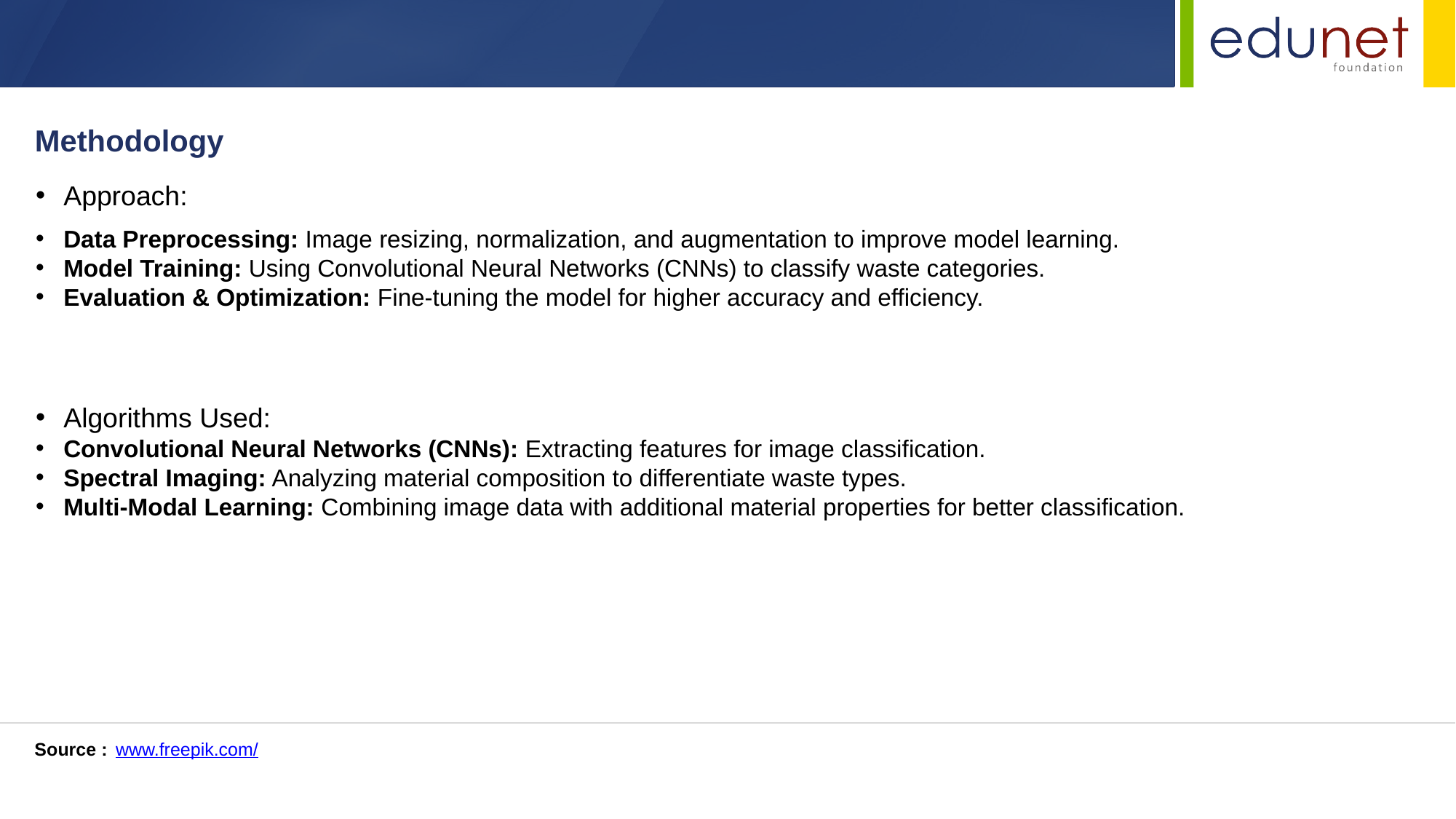

Methodology
Approach:
Data Preprocessing: Image resizing, normalization, and augmentation to improve model learning.
Model Training: Using Convolutional Neural Networks (CNNs) to classify waste categories.
Evaluation & Optimization: Fine-tuning the model for higher accuracy and efficiency.

Algorithms Used:
Convolutional Neural Networks (CNNs): Extracting features for image classification.
Spectral Imaging: Analyzing material composition to differentiate waste types.
Multi-Modal Learning: Combining image data with additional material properties for better classification.

Source :
www.freepik.com/